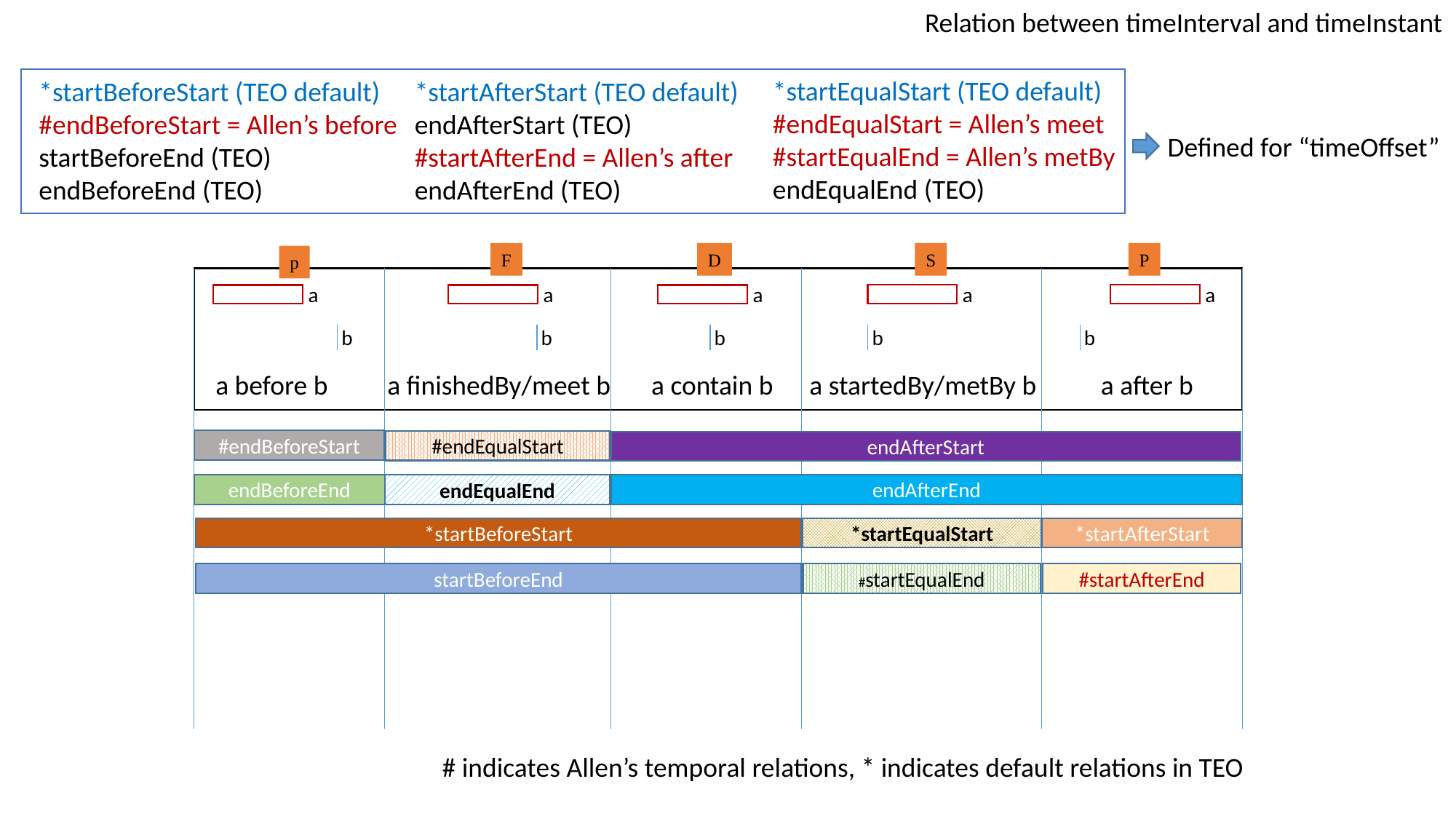

Relation between timeInterval and timeInstant
*startEqualStart (TEO default)
#endEqualStart = Allen’s meet
#startEqualEnd = Allen’s metBy
endEqualEnd (TEO)

*startBeforeStart (TEO default)
#endBeforeStart = Allen’s before
startBeforeEnd (TEO)
endBeforeEnd (TEO)
*startAfterStart (TEO default)
endAfterStart (TEO)
#startAfterEnd = Allen’s after
endAfterEnd (TEO)
Defined for “timeOffset”

P
F
S
D
p

a
a
a
a
a

b
b
b
b
b
a startedBy/metBy b
a after b
a before b
a finishedBy/meet b
a contain b
#endBeforeStart
#endEqualStart
endAfterStart
endAfterEnd
endBeforeEnd
endEqualEnd
*startAfterStart
*startBeforeStart
*startEqualStart
startBeforeEnd
#startEqualEnd
#startAfterEnd
# indicates Allen’s temporal relations, * indicates default relations in TEO